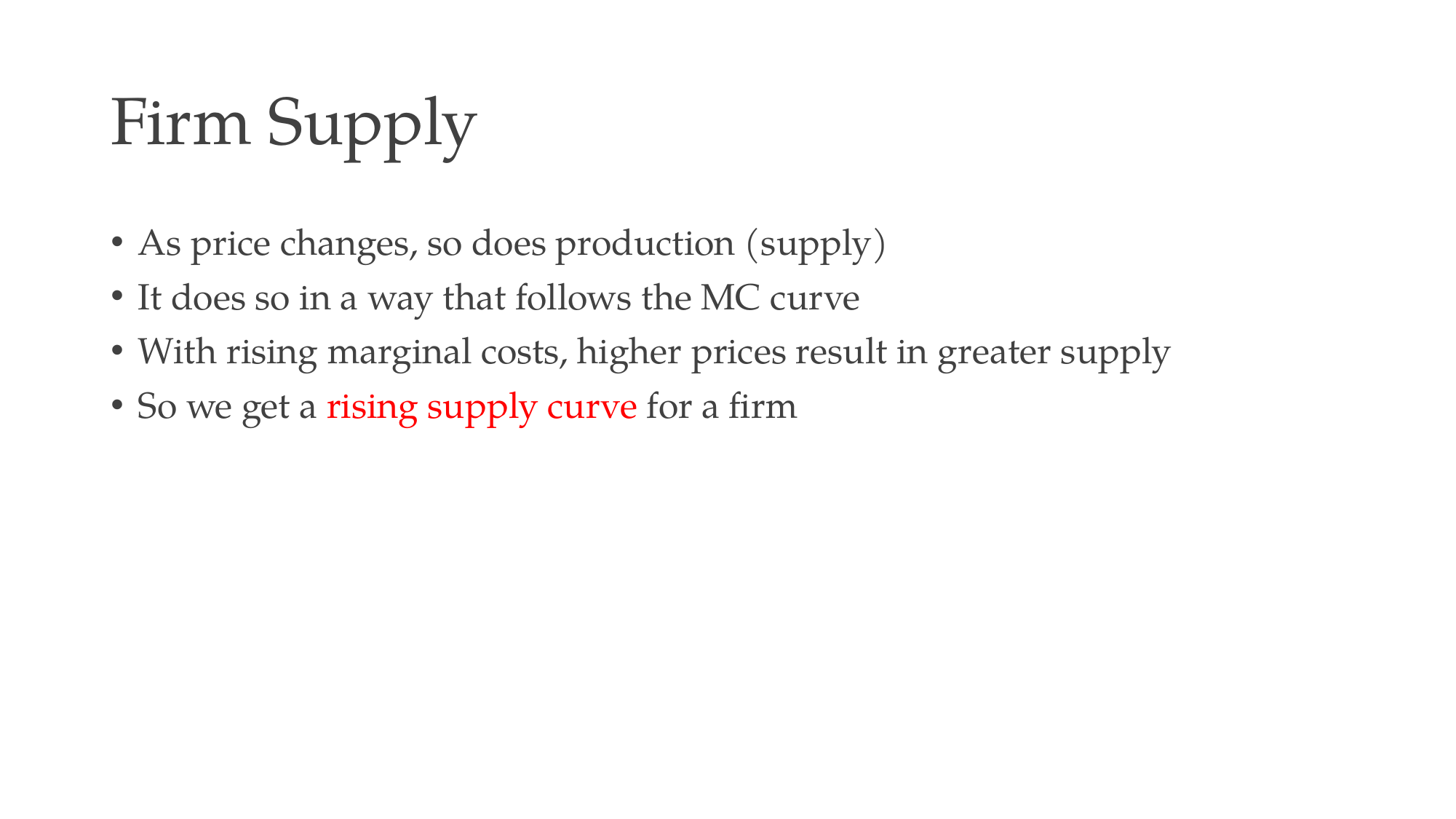

# Firm Supply
As price changes, so does production (supply)
It does so in a way that follows the MC curve
With rising marginal costs, higher prices result in greater supply
So we get a rising supply curve for a firm